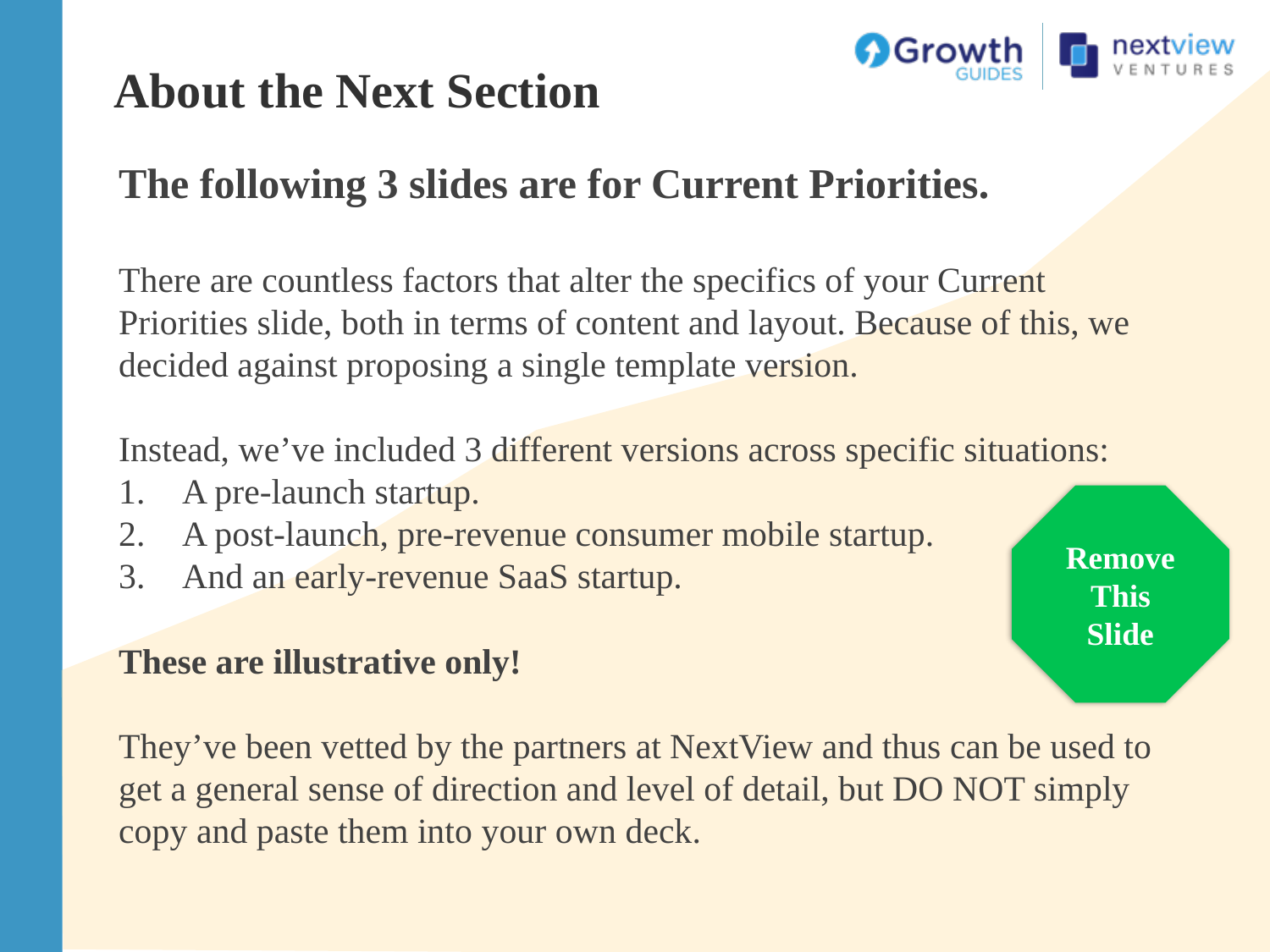

About the Next Section

The following 3 slides are for Current Priorities.

There are countless factors that alter the specifics of your Current Priorities slide, both in terms of content and layout. Because of this, we decided against proposing a single template version.

Instead, we’ve included 3 different versions across specific situations:
A pre-launch startup.
A post-launch, pre-revenue consumer mobile startup.
And an early-revenue SaaS startup.

These are illustrative only!

They’ve been vetted by the partners at NextView and thus can be used to get a general sense of direction and level of detail, but DO NOT simply copy and paste them into your own deck.
Remove
This Slide